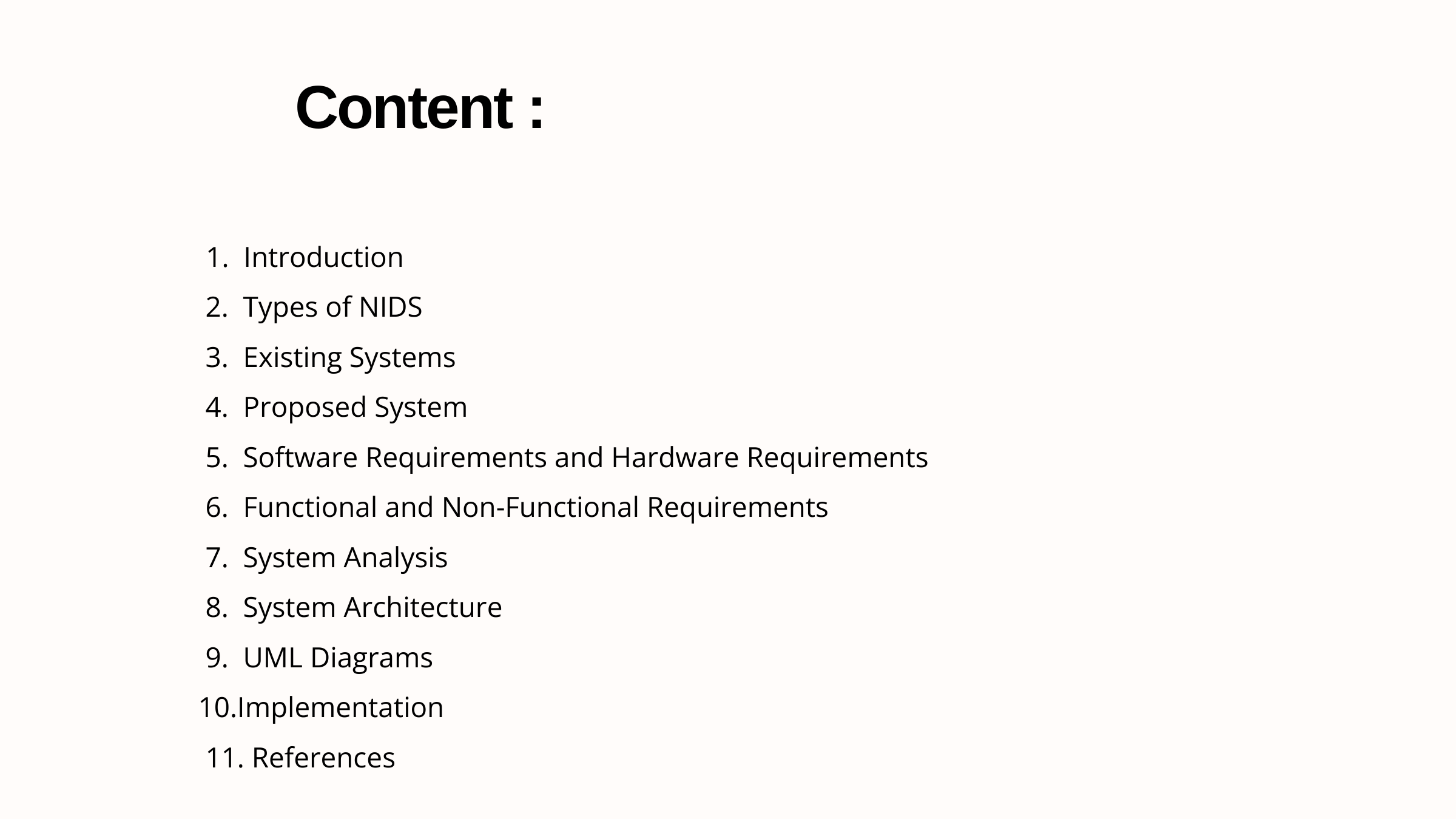

Content :
 1.  Introduction
 2.  Types of NIDS
 3.  Existing Systems
 4.  Proposed System
 5.  Software Requirements and Hardware Requirements
 6.  Functional and Non-Functional Requirements
 7.  System Analysis
 8.  System Architecture
 9.  UML Diagrams
10.Implementation
 11. References